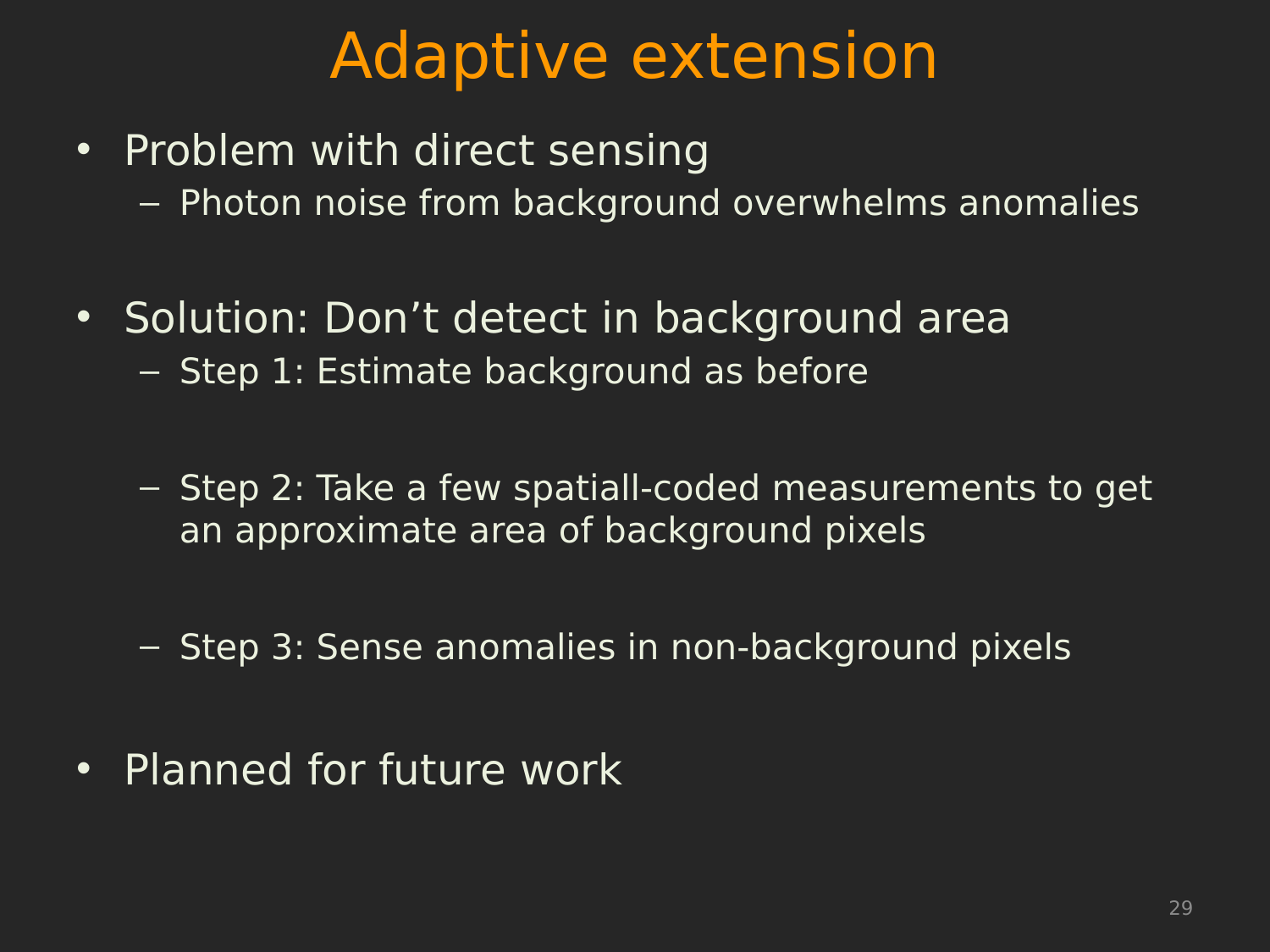

# Adaptive extension
Problem with direct sensing
Photon noise from background overwhelms anomalies

Solution: Don’t detect in background area
Step 1: Estimate background as before

Step 2: Take a few spatiall-coded measurements to get an approximate area of background pixels

Step 3: Sense anomalies in non-background pixels

Planned for future work
29